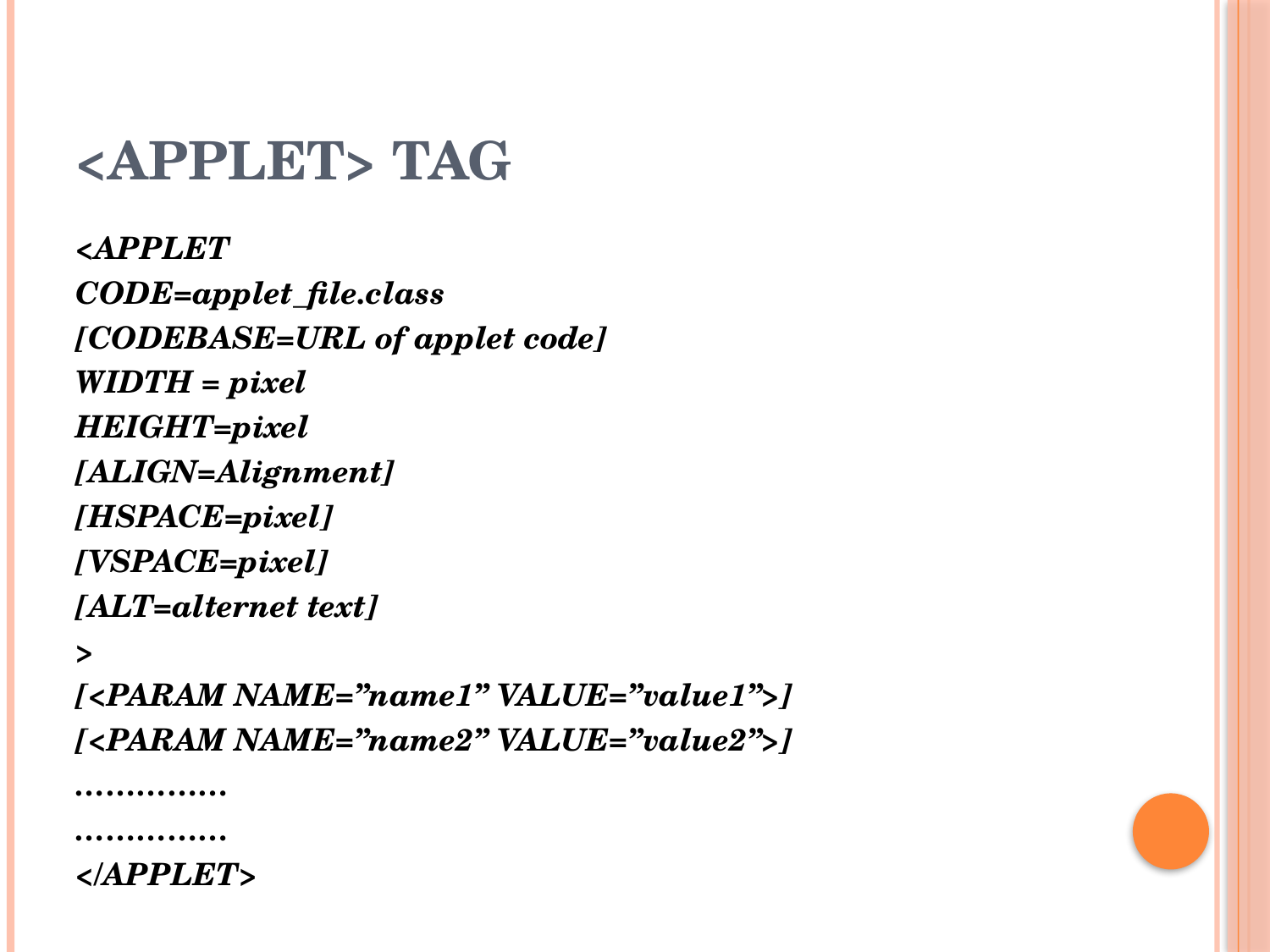

# <APPLET> tag
<APPLET
CODE=applet_file.class
[CODEBASE=URL of applet code]
WIDTH = pixel
HEIGHT=pixel
[ALIGN=Alignment]
[HSPACE=pixel]
[VSPACE=pixel]
[ALT=alternet text]
>
[<PARAM NAME=”name1” VALUE=”value1”>]
[<PARAM NAME=”name2” VALUE=”value2”>]
……………
……………
</APPLET>